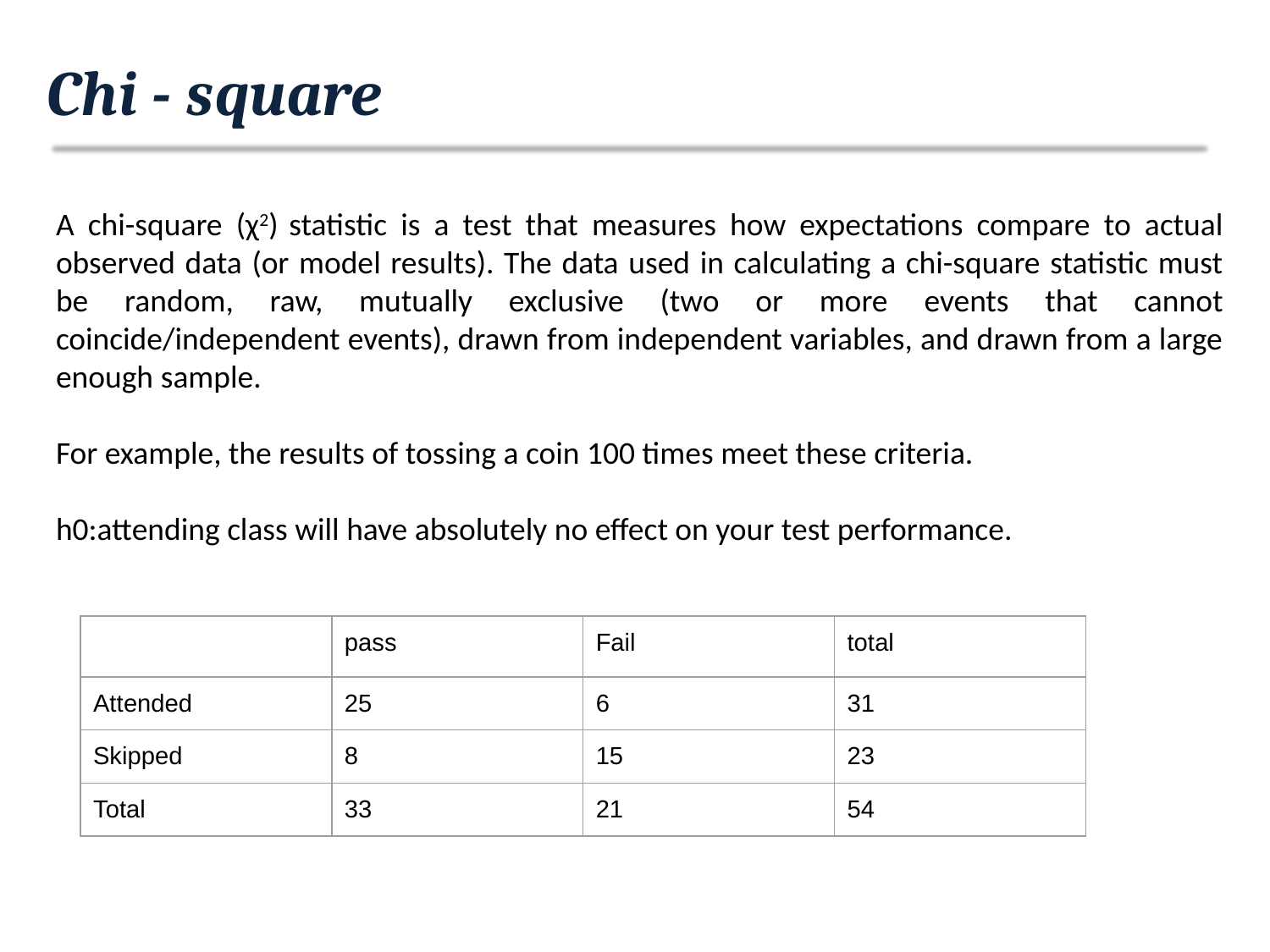

# Chi - square
A chi-square (χ2) statistic is a test that measures how expectations compare to actual observed data (or model results). The data used in calculating a chi-square statistic must be random, raw, mutually exclusive (two or more events that cannot coincide/independent events), drawn from independent variables, and drawn from a large enough sample.

For example, the results of tossing a coin 100 times meet these criteria.

h0:attending class will have absolutely no effect on your test performance.

|  | pass | Fail | total |
| --- | --- | --- | --- |
| Attended | 25 | 6 | 31 |
| Skipped | 8 | 15 | 23 |
| Total | 33 | 21 | 54 |